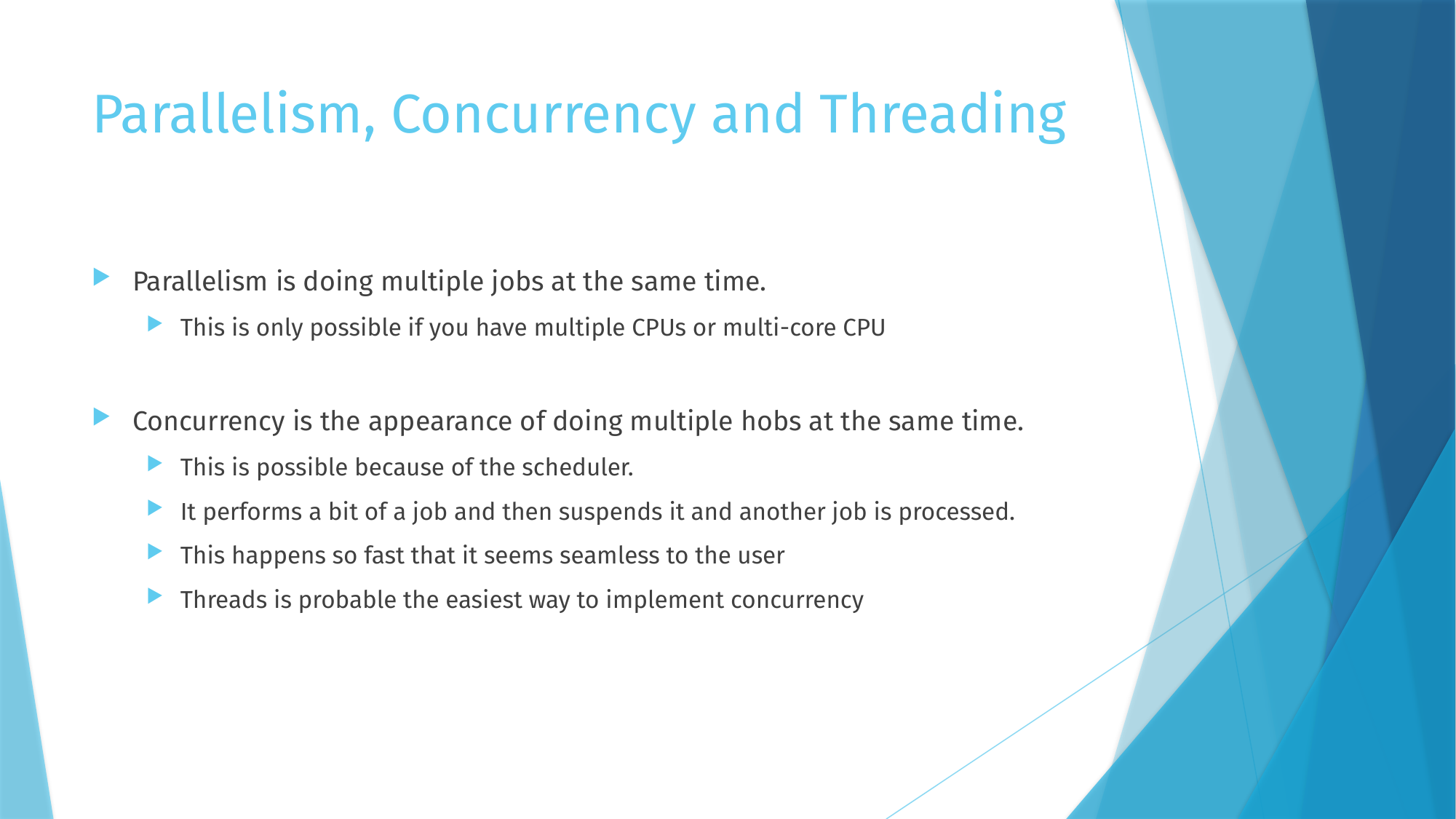

# Parallelism, Concurrency and Threading
Parallelism is doing multiple jobs at the same time.
This is only possible if you have multiple CPUs or multi-core CPU

Concurrency is the appearance of doing multiple hobs at the same time.
This is possible because of the scheduler.
It performs a bit of a job and then suspends it and another job is processed.
This happens so fast that it seems seamless to the user
Threads is probable the easiest way to implement concurrency